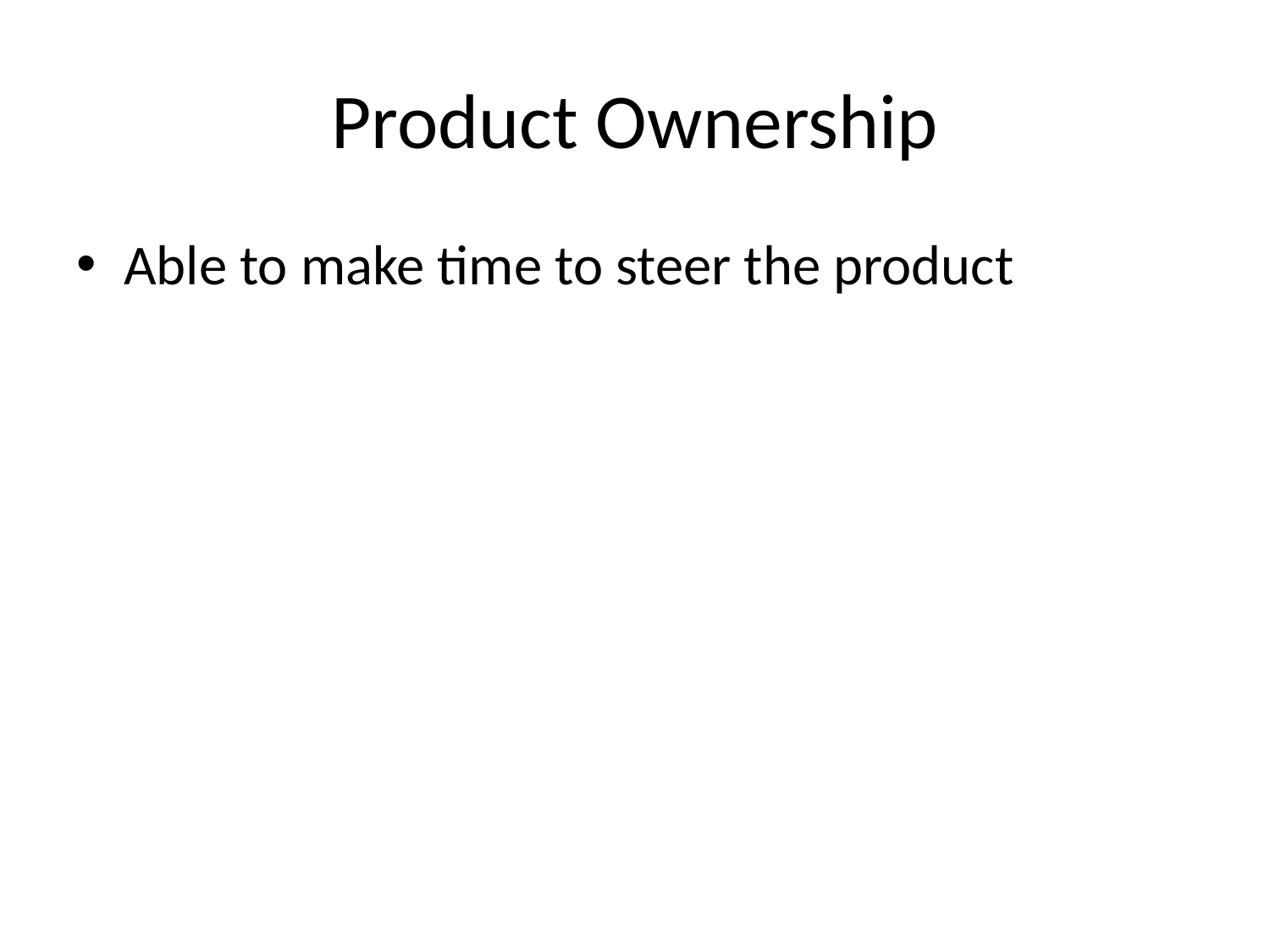

# Product Ownership
Able to make time to steer the product